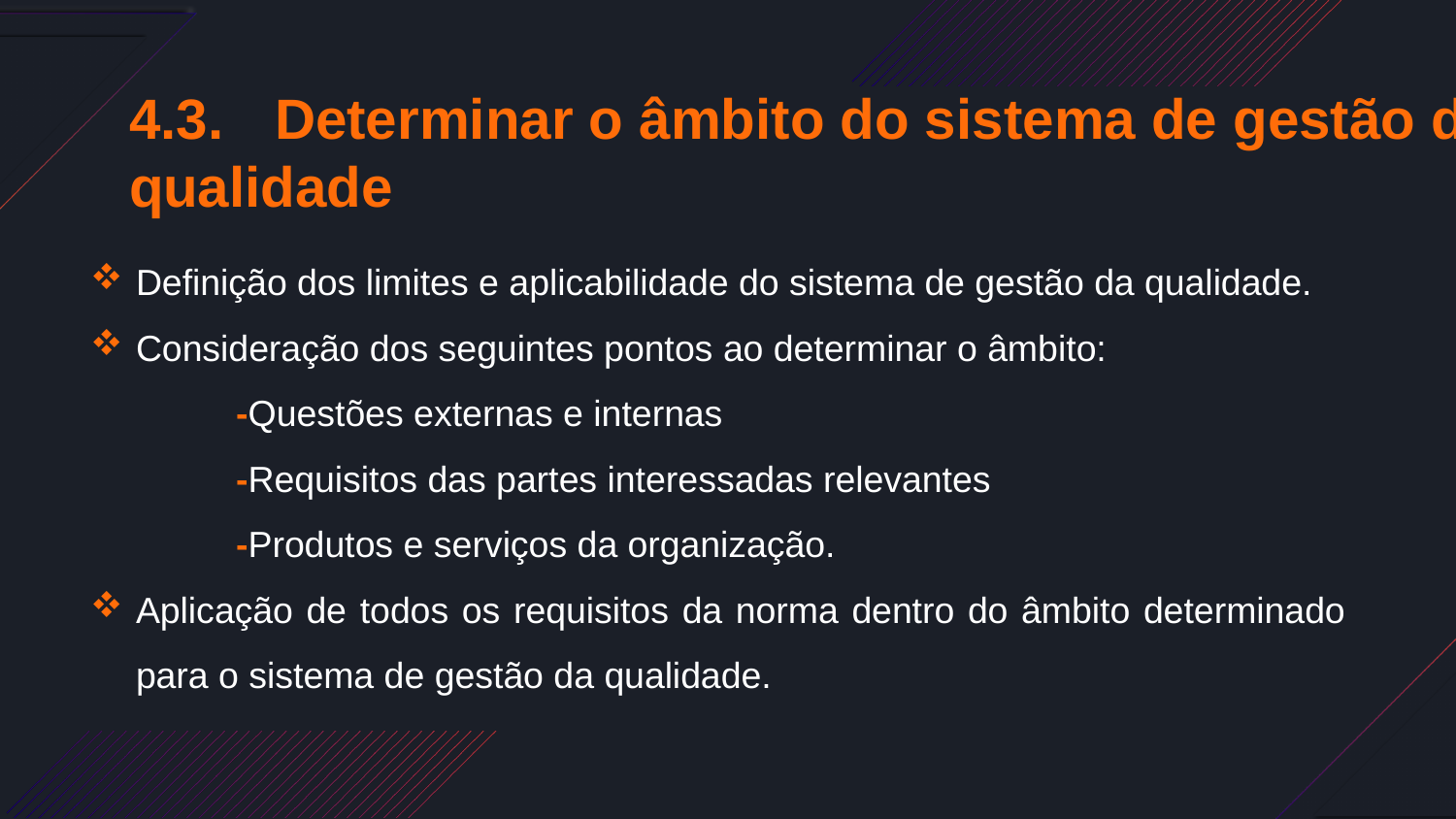

# 4.3.	Determinar o âmbito do sistema de gestão de qualidade
Definição dos limites e aplicabilidade do sistema de gestão da qualidade.
Consideração dos seguintes pontos ao determinar o âmbito:
	-Questões externas e internas
	-Requisitos das partes interessadas relevantes
	-Produtos e serviços da organização.
Aplicação de todos os requisitos da norma dentro do âmbito determinado para o sistema de gestão da qualidade.